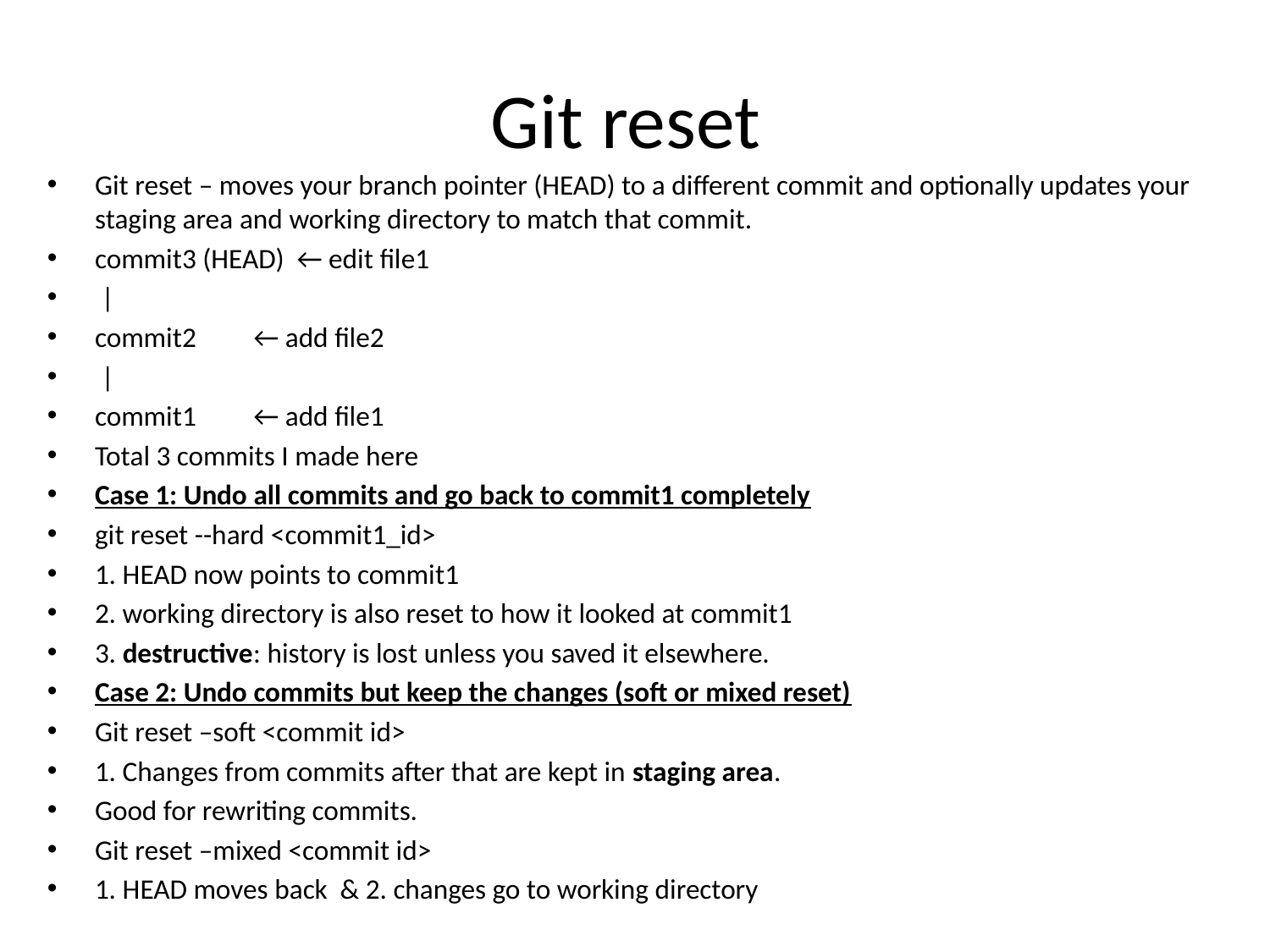

# Git reset
Git reset – moves your branch pointer (HEAD) to a different commit and optionally updates your staging area and working directory to match that commit.
commit3 (HEAD)  ← edit file1
 |
commit2         ← add file2
 |
commit1         ← add file1
Total 3 commits I made here
Case 1: Undo all commits and go back to commit1 completely
git reset --hard <commit1_id>
1. HEAD now points to commit1
2. working directory is also reset to how it looked at commit1
3. destructive: history is lost unless you saved it elsewhere.
Case 2: Undo commits but keep the changes (soft or mixed reset)
Git reset –soft <commit id>
1. Changes from commits after that are kept in staging area.
Good for rewriting commits.
Git reset –mixed <commit id>
1. HEAD moves back  & 2. changes go to working directory